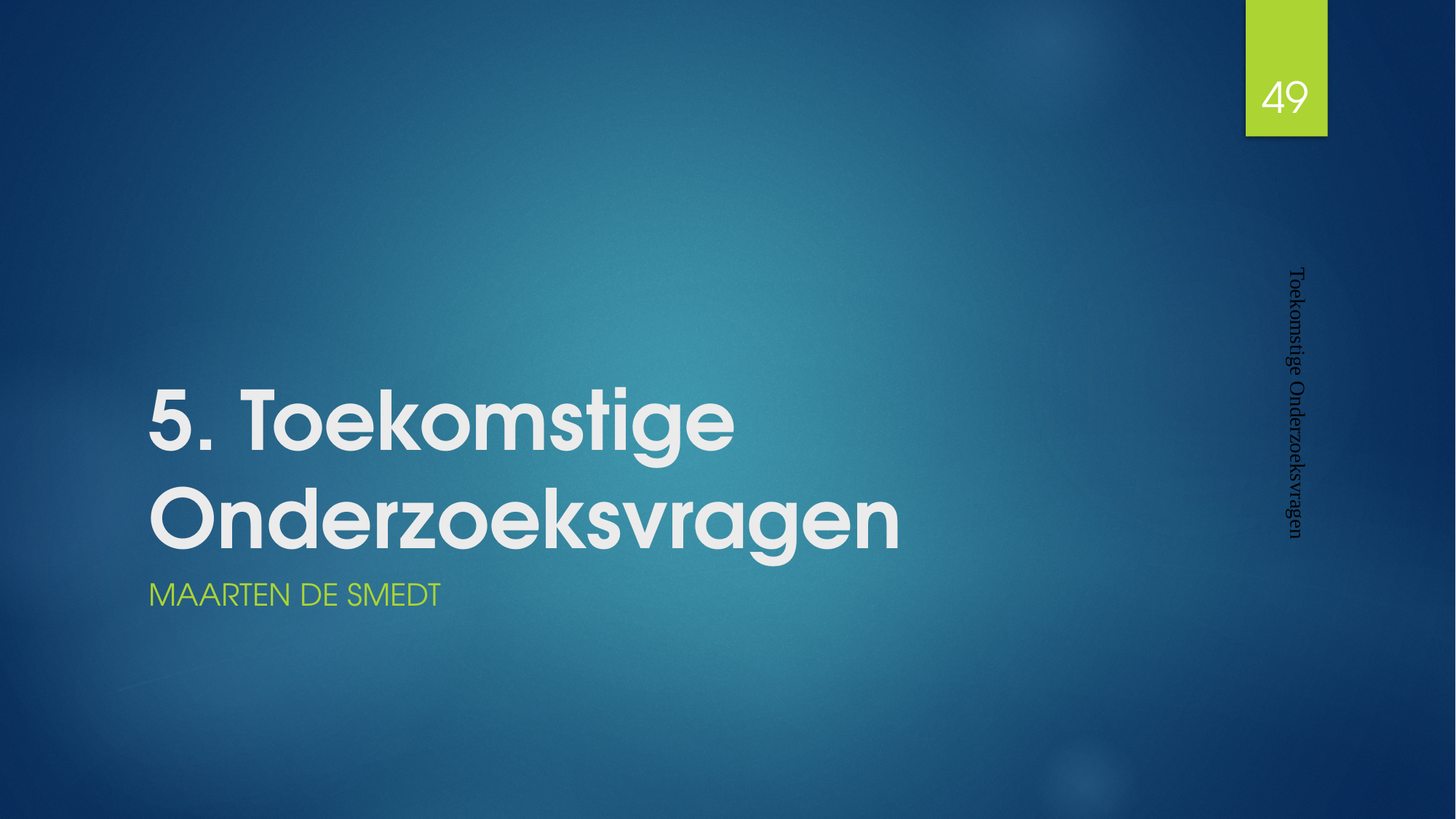

49
# 5. Toekomstige Onderzoeksvragen
Toekomstige Onderzoeksvragen
Maarten De Smedt